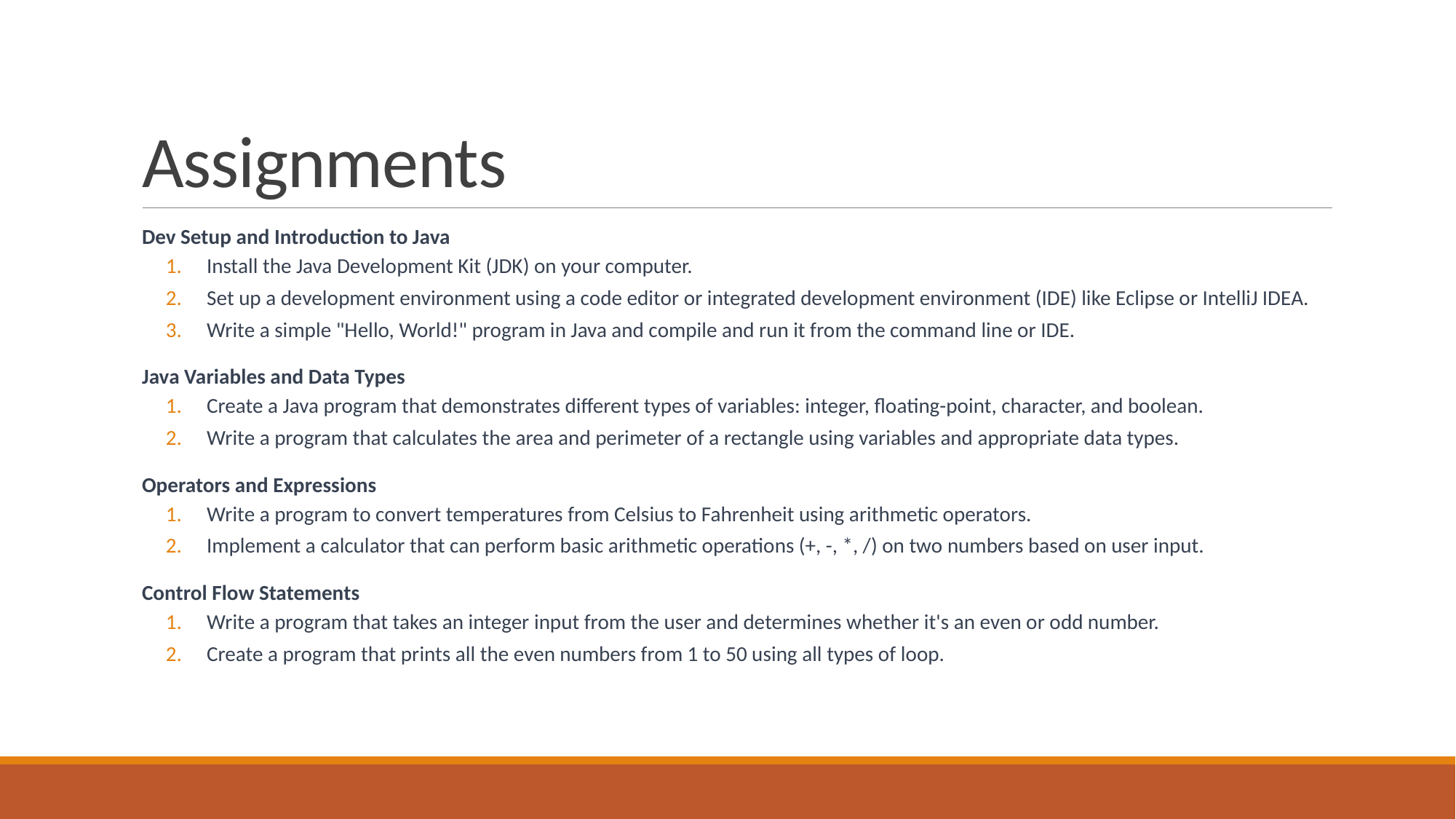

# Assignments
Dev Setup and Introduction to Java
Install the Java Development Kit (JDK) on your computer.
Set up a development environment using a code editor or integrated development environment (IDE) like Eclipse or IntelliJ IDEA.
Write a simple "Hello, World!" program in Java and compile and run it from the command line or IDE.
Java Variables and Data Types
Create a Java program that demonstrates different types of variables: integer, floating-point, character, and boolean.
Write a program that calculates the area and perimeter of a rectangle using variables and appropriate data types.
Operators and Expressions
Write a program to convert temperatures from Celsius to Fahrenheit using arithmetic operators.
Implement a calculator that can perform basic arithmetic operations (+, -, *, /) on two numbers based on user input.
Control Flow Statements
Write a program that takes an integer input from the user and determines whether it's an even or odd number.
Create a program that prints all the even numbers from 1 to 50 using all types of loop.